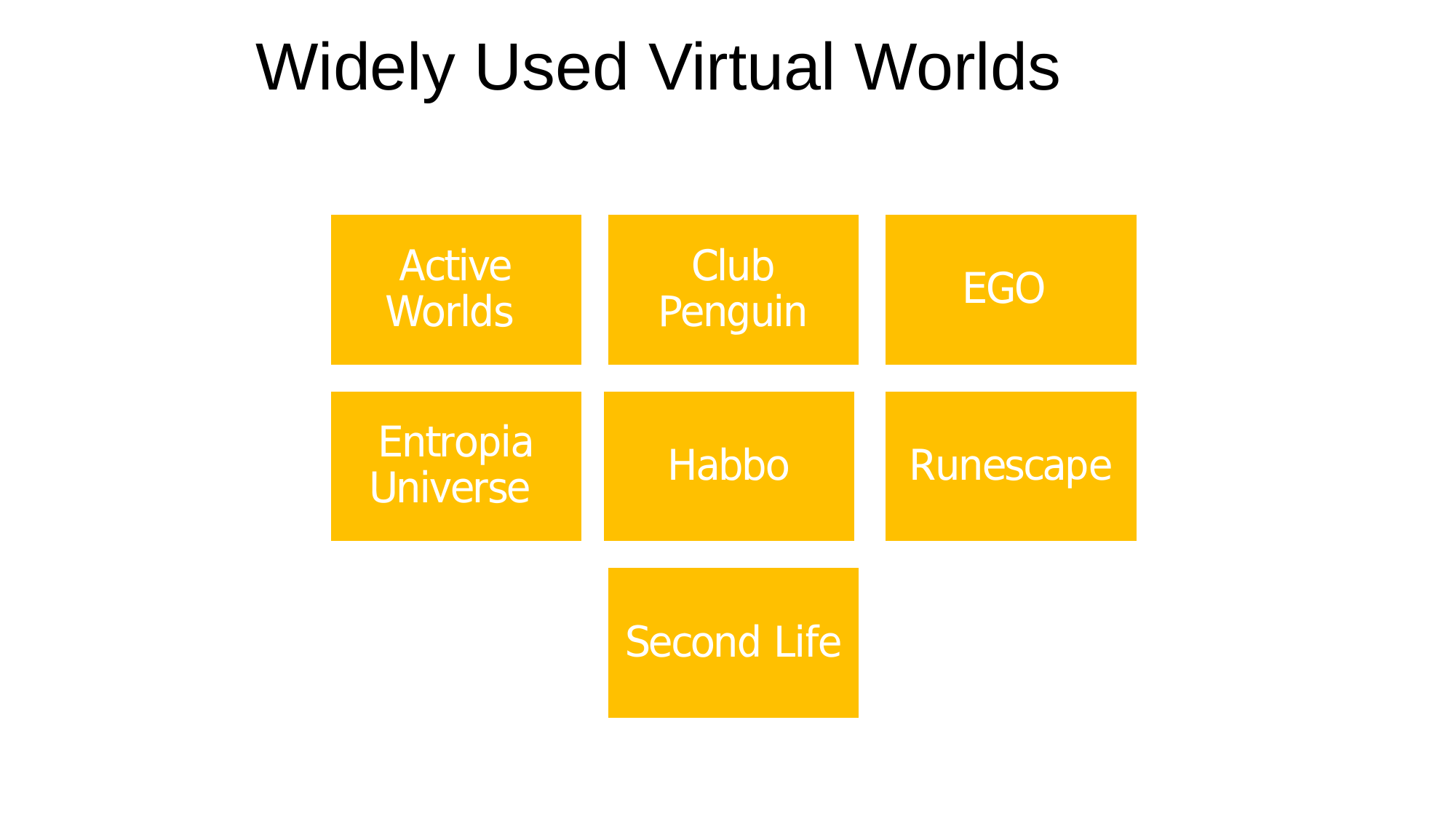

# Widely Used Virtual Worlds
Active Worlds
Club Penguin
EGO
Entropia Universe
Habbo
Runescape
Second Life